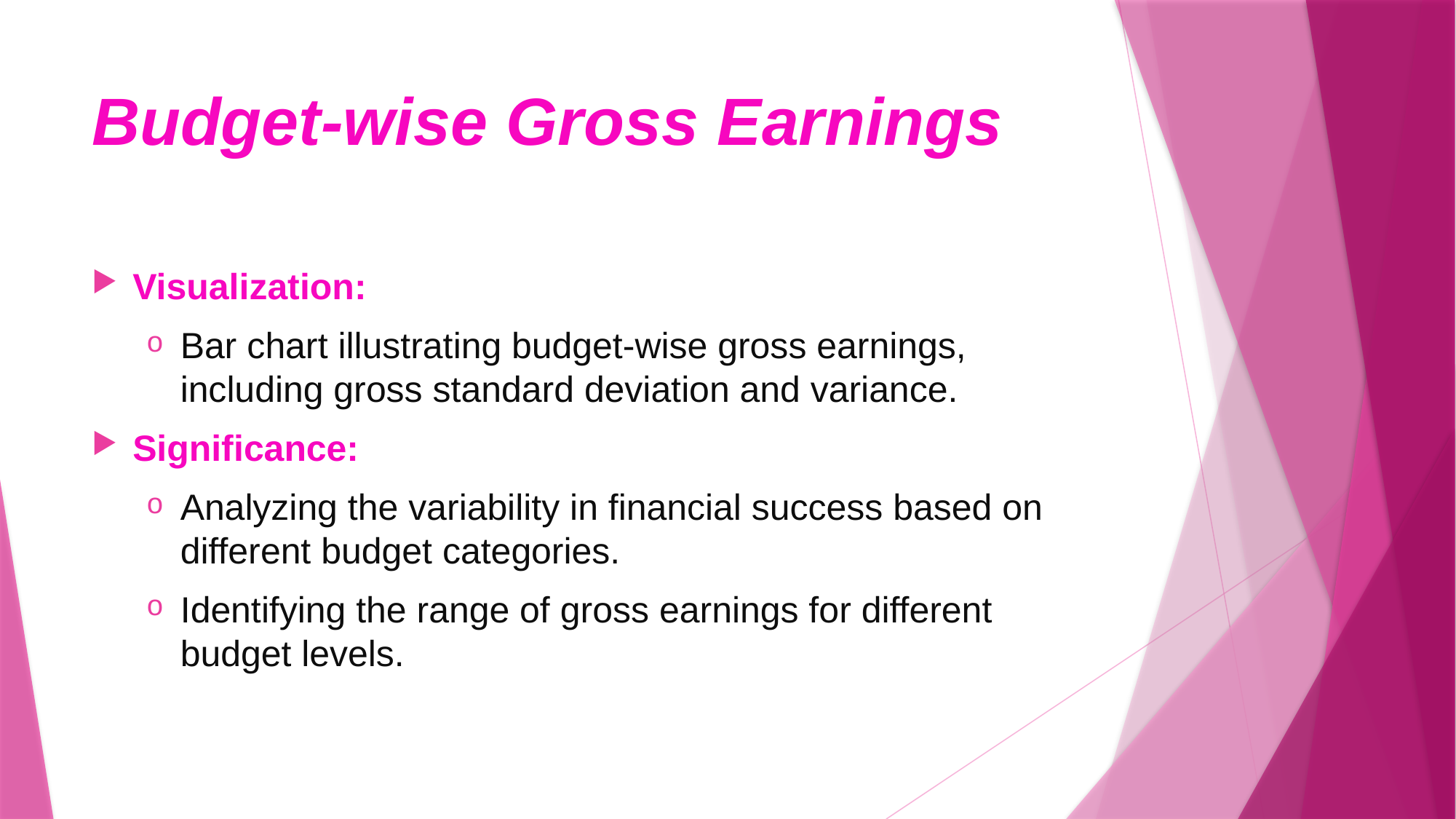

# Budget-wise Gross Earnings

Visualization:
Bar chart illustrating budget-wise gross earnings, including gross standard deviation and variance.
Significance:
Analyzing the variability in financial success based on different budget categories.
Identifying the range of gross earnings for different budget levels.